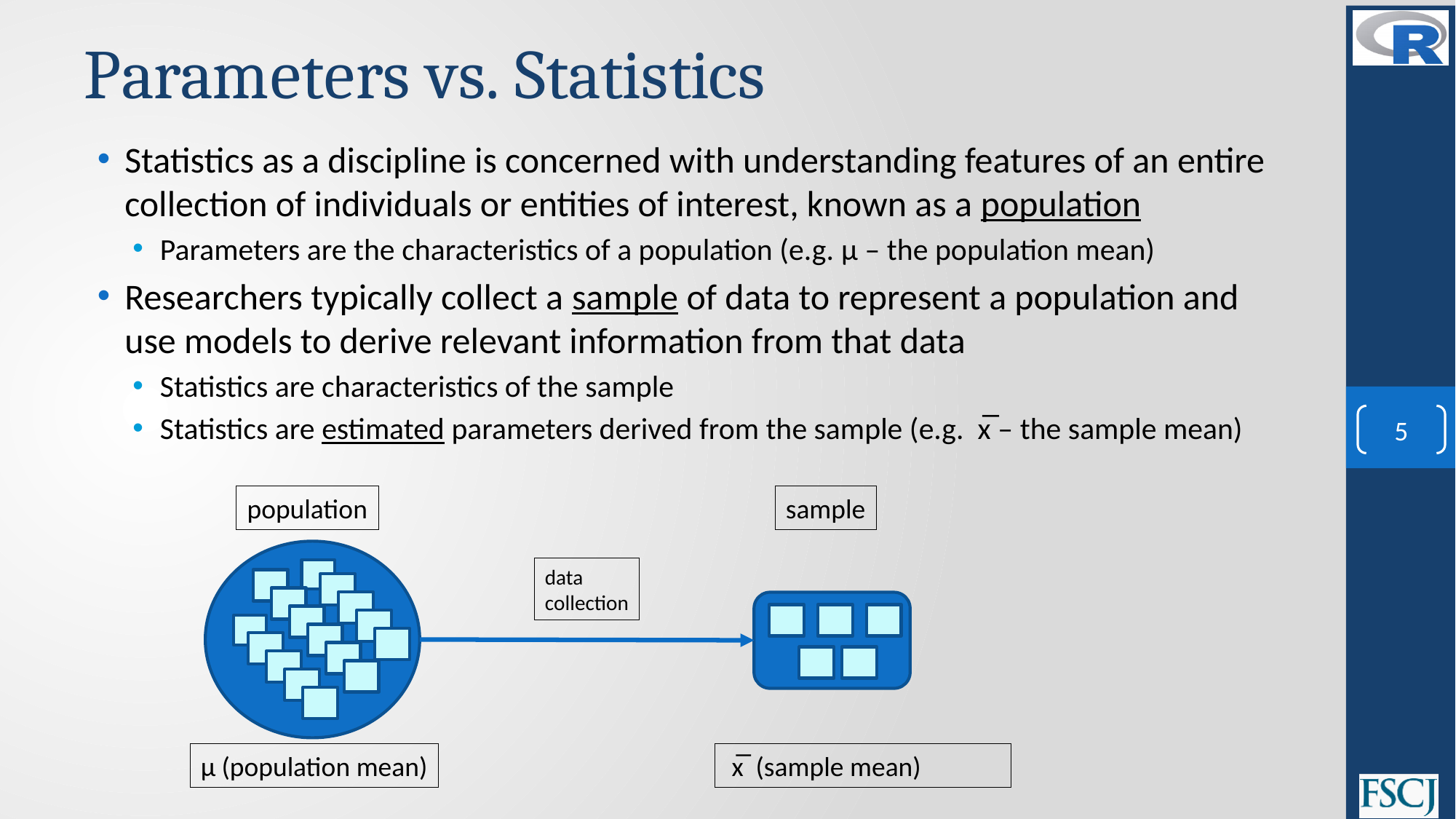

# Parameters vs. Statistics
Statistics as a discipline is concerned with understanding features of an entire collection of individuals or entities of interest, known as a population
Parameters are the characteristics of a population (e.g. μ – the population mean)
Researchers typically collect a sample of data to represent a population and use models to derive relevant information from that data
Statistics are characteristics of the sample
Statistics are estimated parameters derived from the sample (e.g.  x̅ – the sample mean)
5
population
sample

data
collection

μ (population mean)
 x̅  (sample mean)